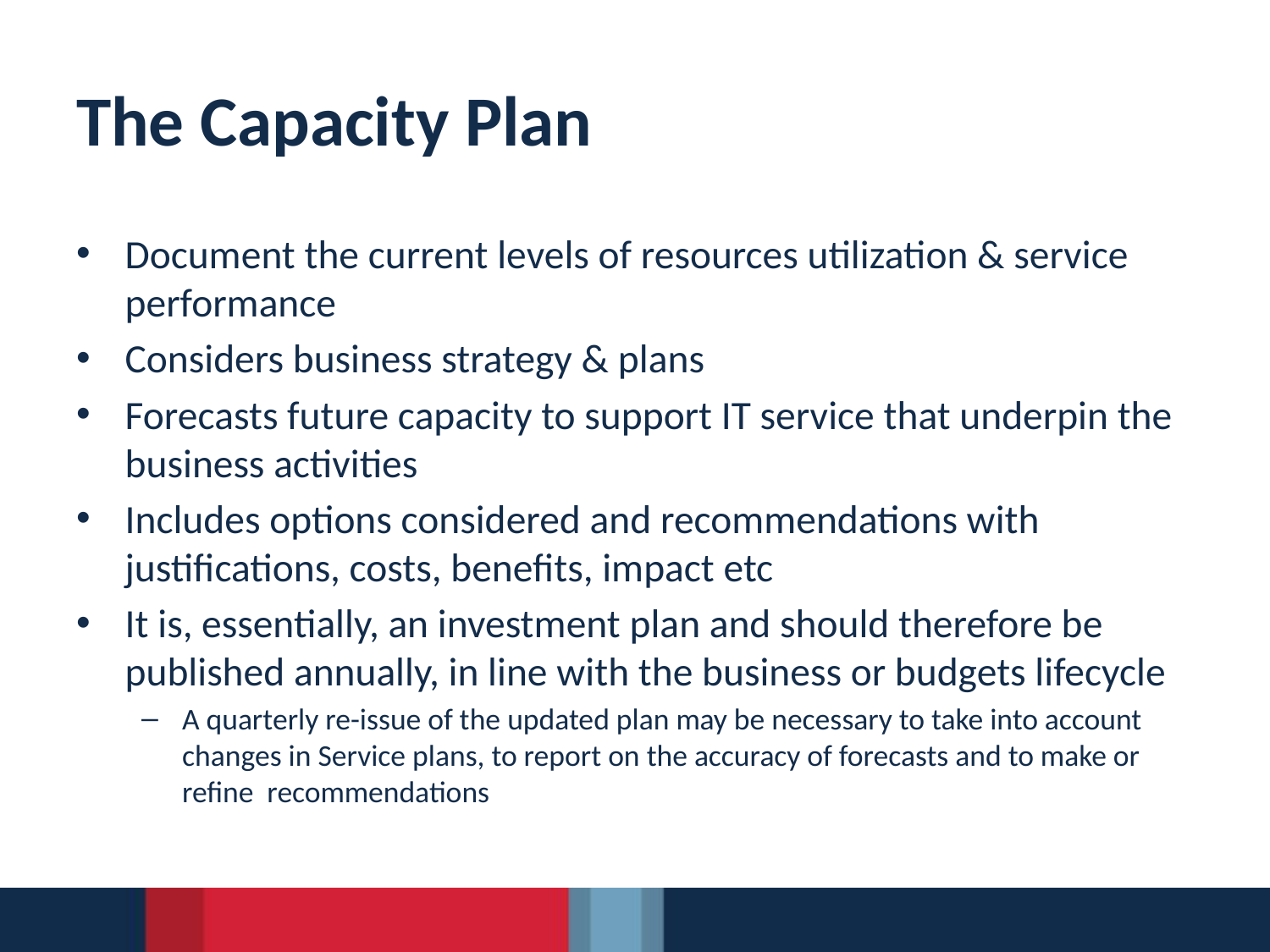

# The Capacity Plan
Document the current levels of resources utilization & service  performance
Considers business strategy & plans‏
Forecasts future capacity to support IT service that underpin the business activities
Includes options considered and recommendations with justifications, costs, benefits, impact etc
It is, essentially, an investment plan and should therefore be published annually, in line with the business or budgets lifecycle
A quarterly re-issue of the updated plan may be necessary to take into account changes in Service plans, to report on the accuracy of forecasts and to make or refine  recommendations